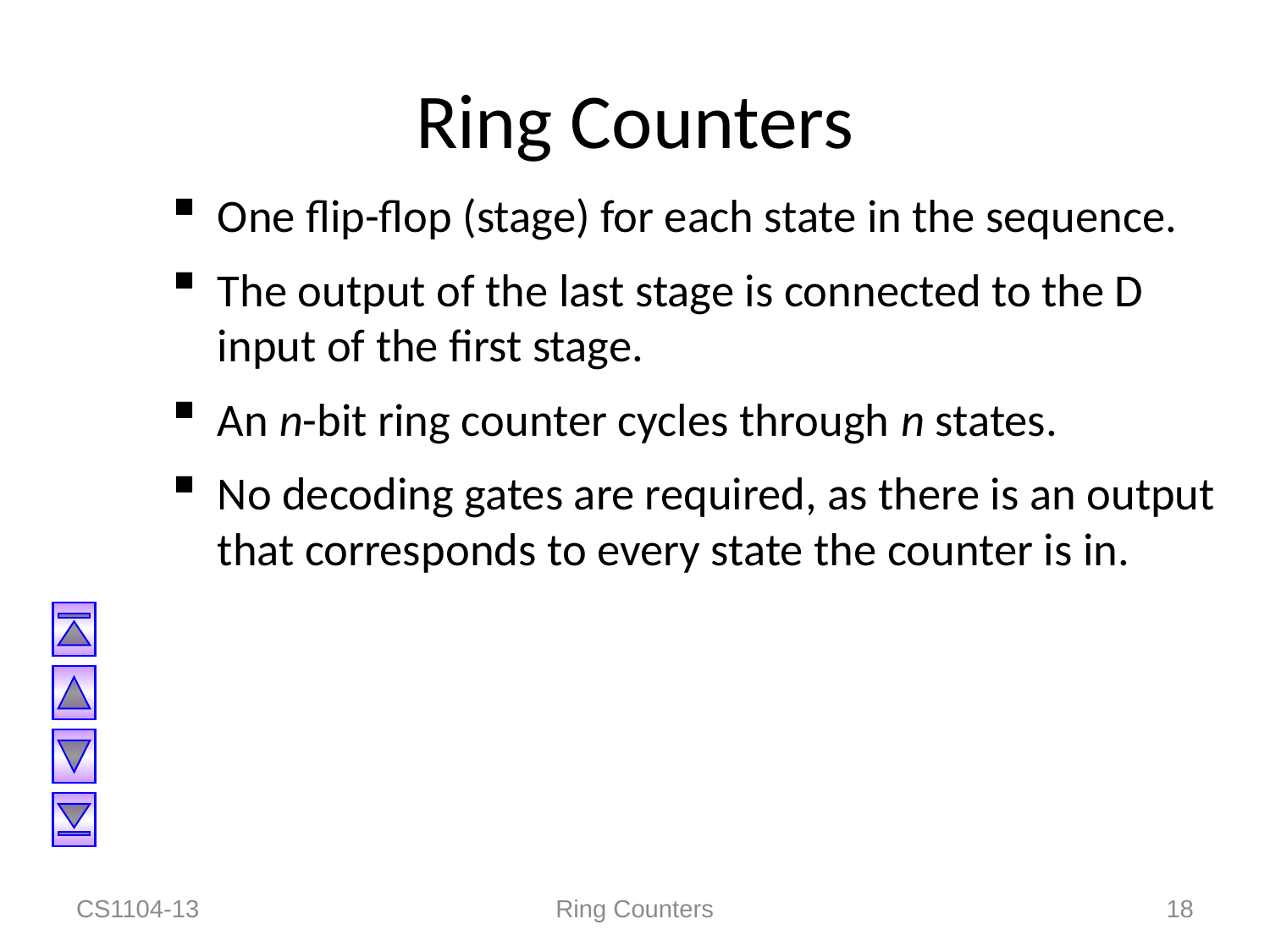

# Ring Counters
One flip-flop (stage) for each state in the sequence.
The output of the last stage is connected to the D input of the first stage.
An n-bit ring counter cycles through n states.
No decoding gates are required, as there is an output that corresponds to every state the counter is in.

CS1104-13
Ring Counters
18